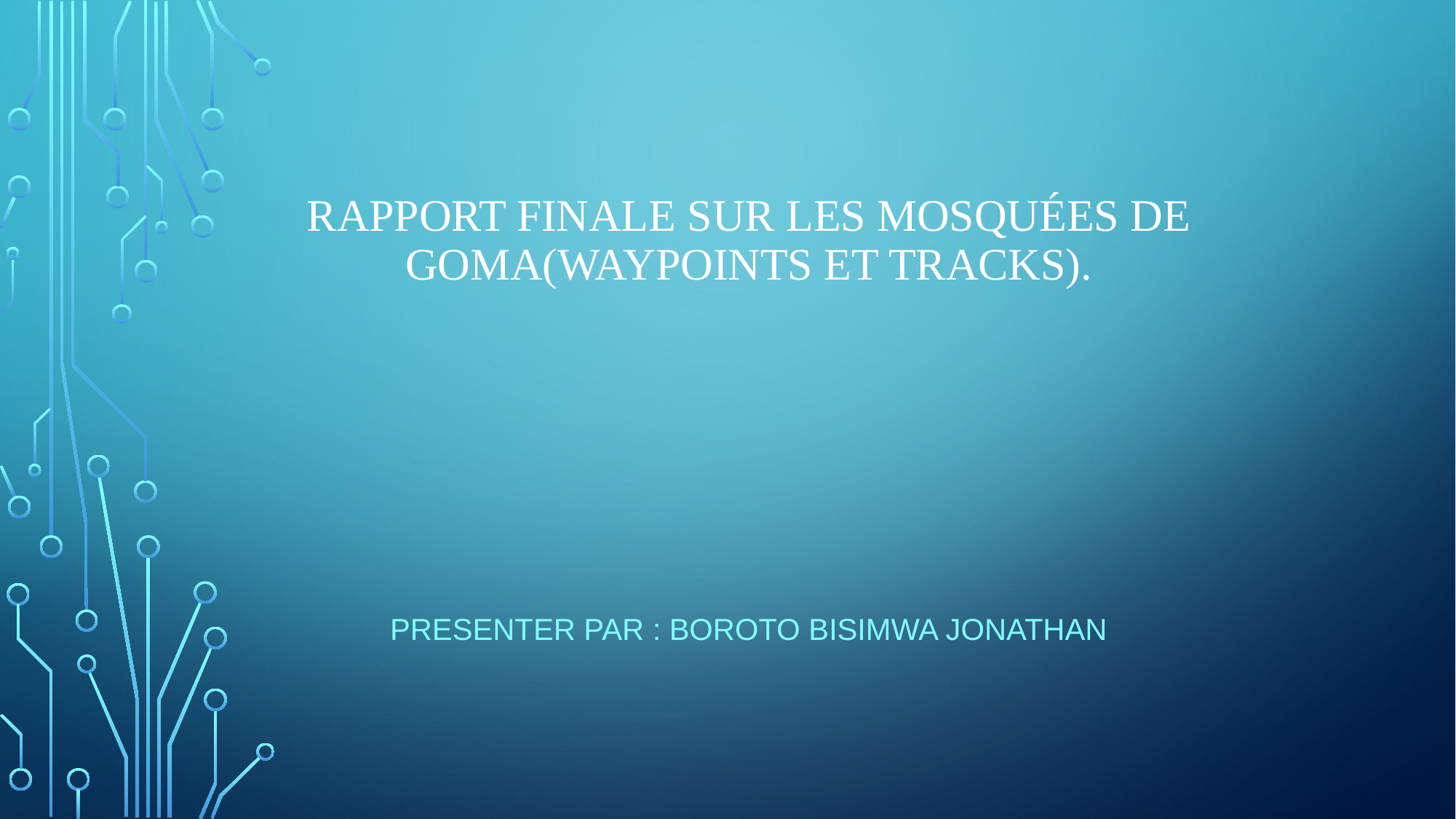

# Rapport Finale sur Les mosquées de GOMA(waypoints et tracks).

Presenter par : BOROTO BISIMWA JONATHAN